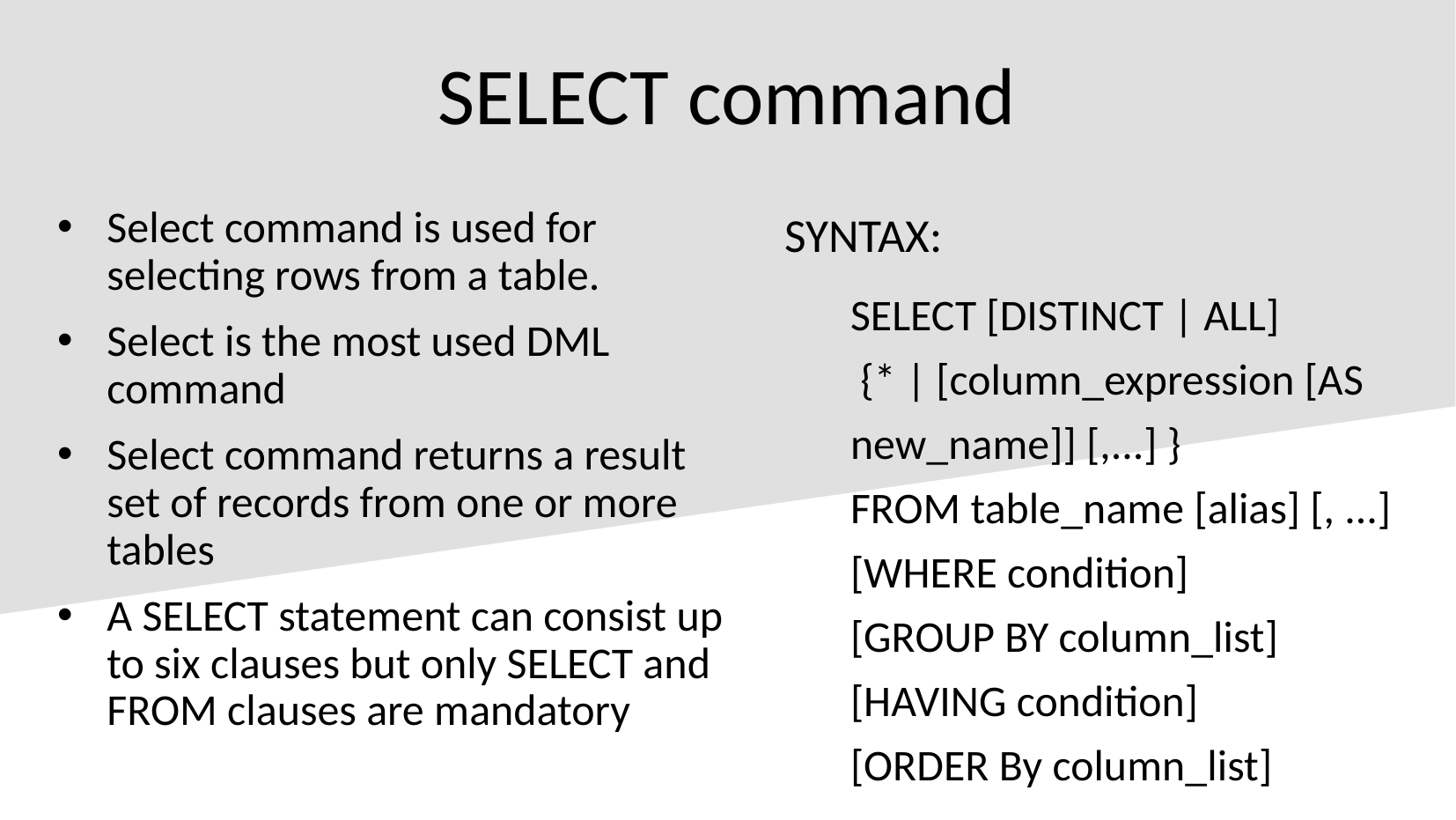

SELECT command
Select command is used for selecting rows from a table.
Select is the most used DML command
Select command returns a result set of records from one or more tables
A SELECT statement can consist up to six clauses but only SELECT and FROM clauses are mandatory
SYNTAX:
SELECT [DISTINCT | ALL]
 {* | [column_expression [AS
new_name]] [,...] }
FROM table_name [alias] [, ...]
[WHERE condition]
[GROUP BY column_list]
[HAVING condition]
[ORDER By column_list]